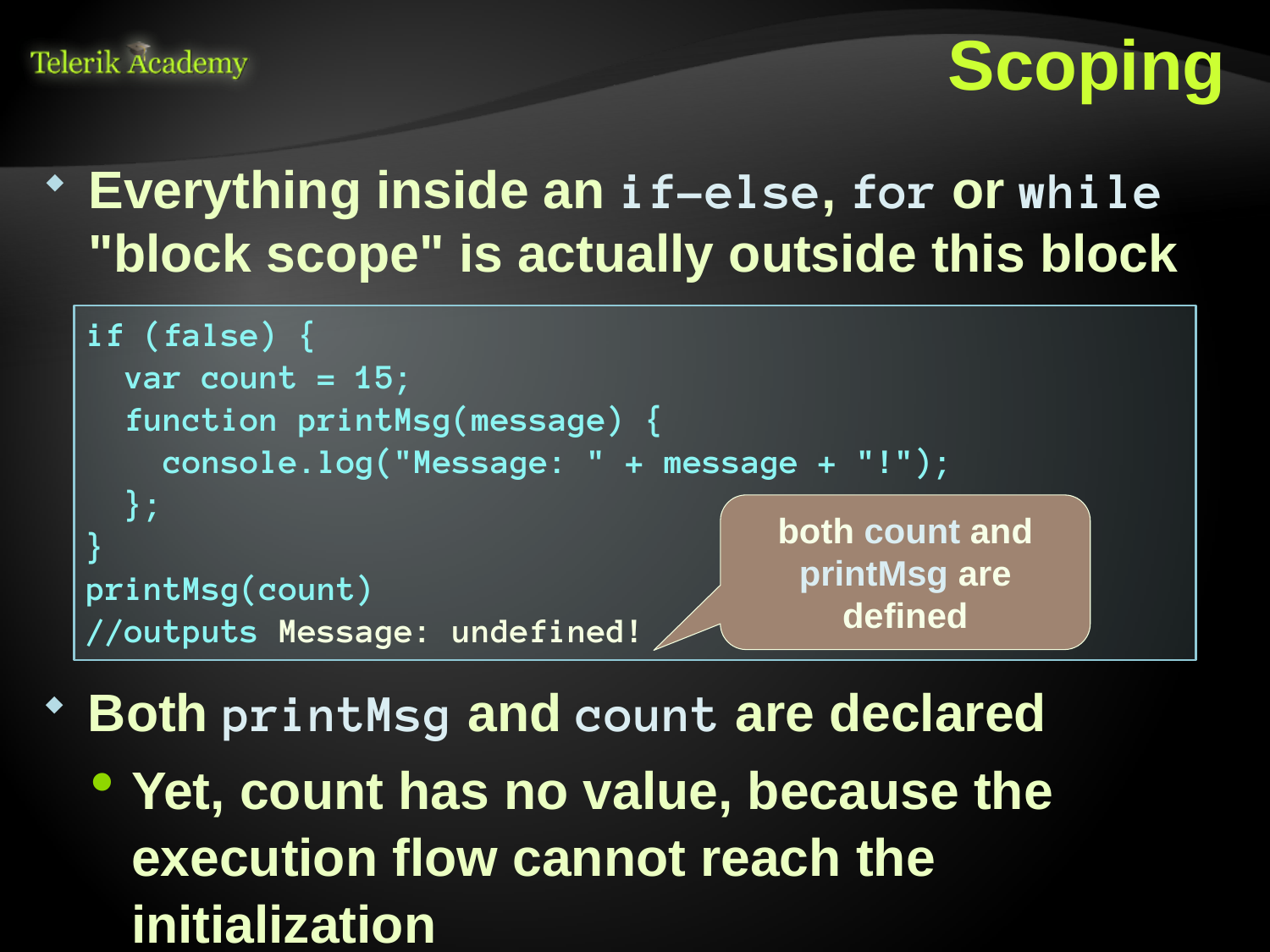

# Scoping
Everything inside an if-else, for or while "block scope" is actually outside this block
if (false) {
  var count = 15;
  function printMsg(message) {
    console.log("Message: " + message + "!");
  };
}
printMsg(count)
//outputs Message: undefined!
both count and printMsg are defined
Both printMsg and count are declared
Yet, count has no value, because the execution flow cannot reach the initialization